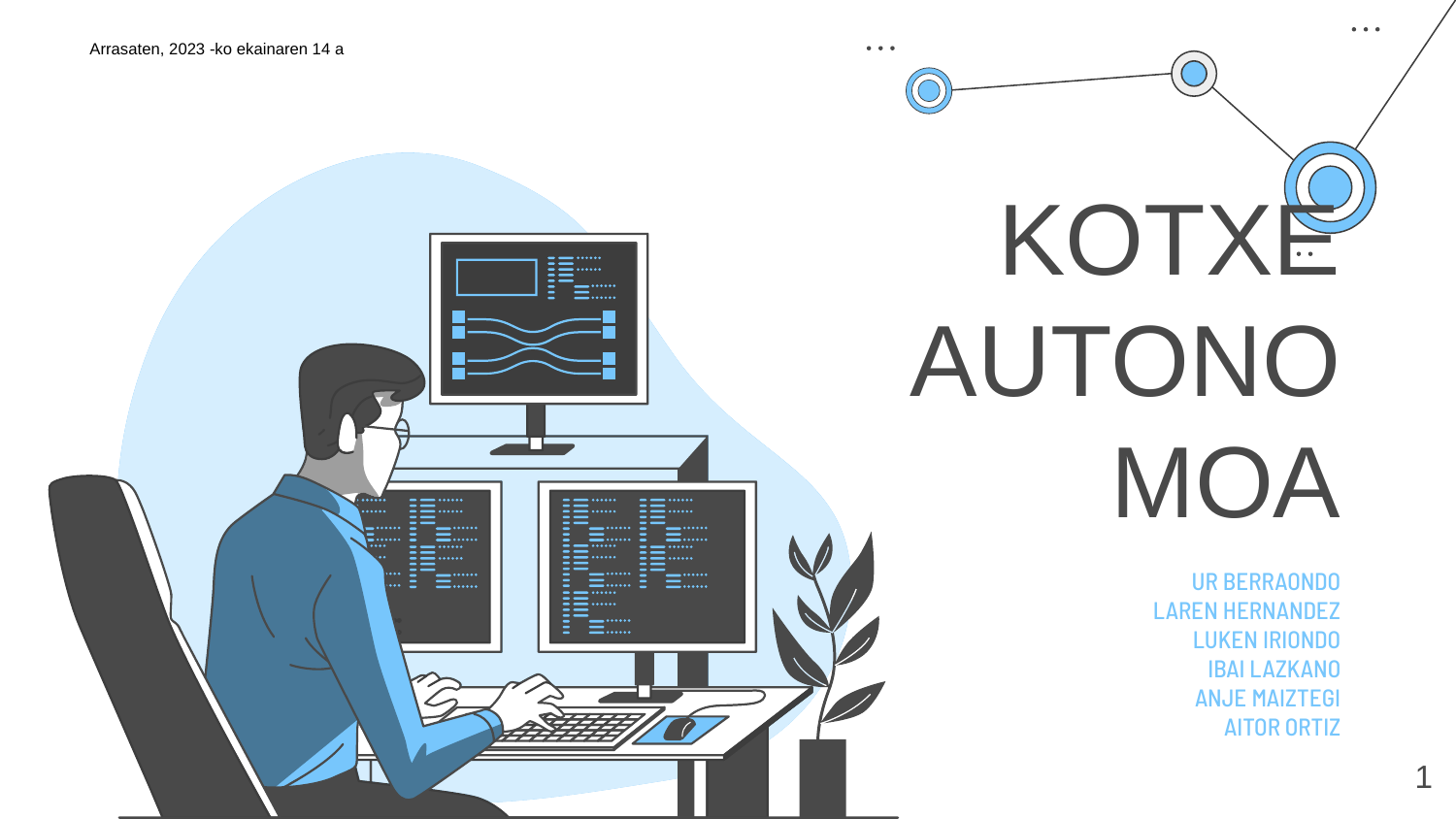

Arrasaten, 2023 -ko ekainaren 14 a

# KOTXE AUTONOMOA
UR BERRAONDO
LAREN HERNANDEZ
LUKEN IRIONDO
IBAI LAZKANO
ANJE MAIZTEGI
AITOR ORTIZ

1